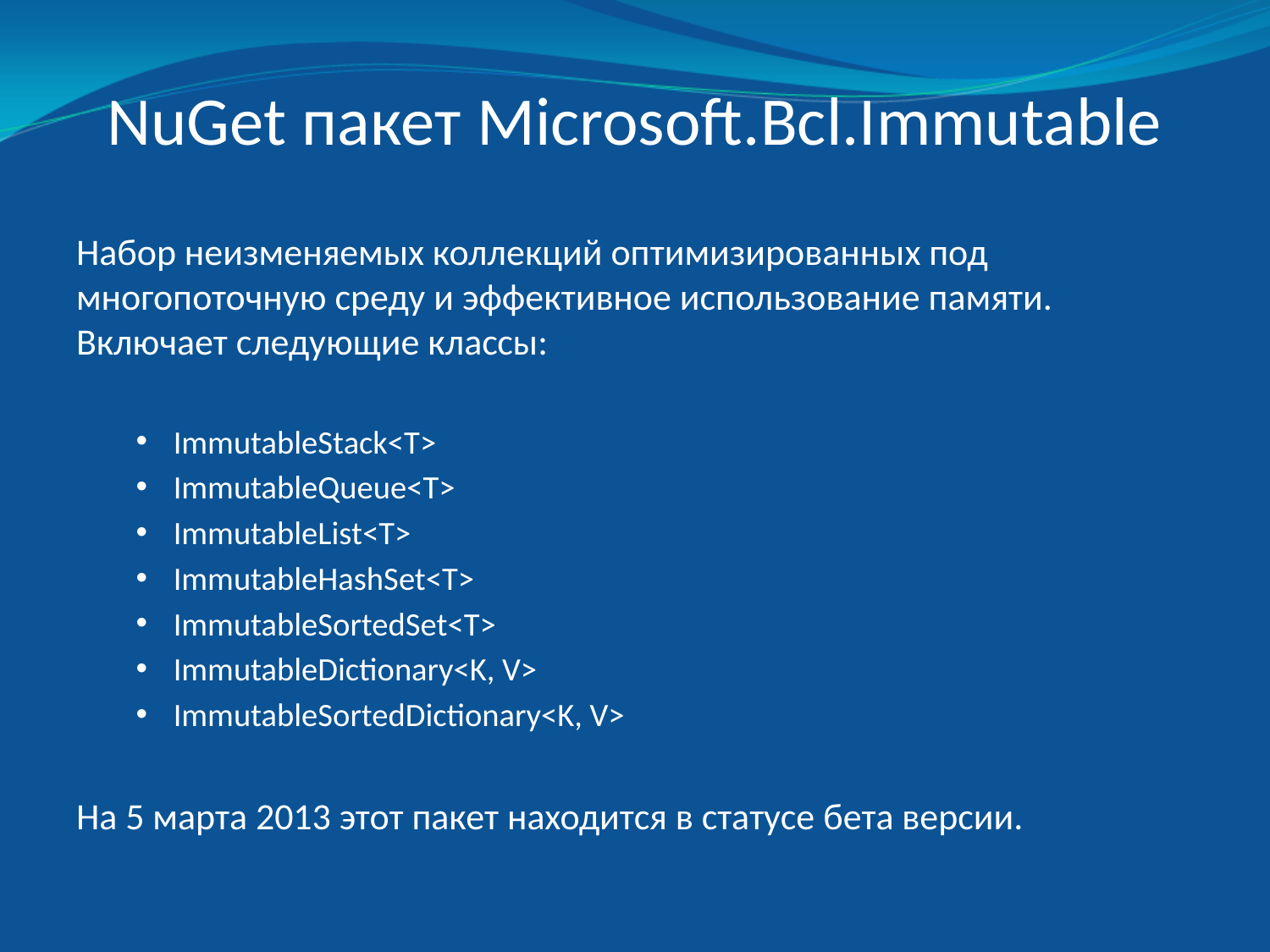

# NuGet пакет Microsoft.Bcl.Immutable
Набор неизменяемых коллекций оптимизированных под многопоточную среду и эффективное использование памяти. Включает следующие классы:

ImmutableStack<T>
ImmutableQueue<T>
ImmutableList<T>
ImmutableHashSet<T>
ImmutableSortedSet<T>
ImmutableDictionary<K, V>
ImmutableSortedDictionary<K, V>

На 5 марта 2013 этот пакет находится в статусе бета версии.